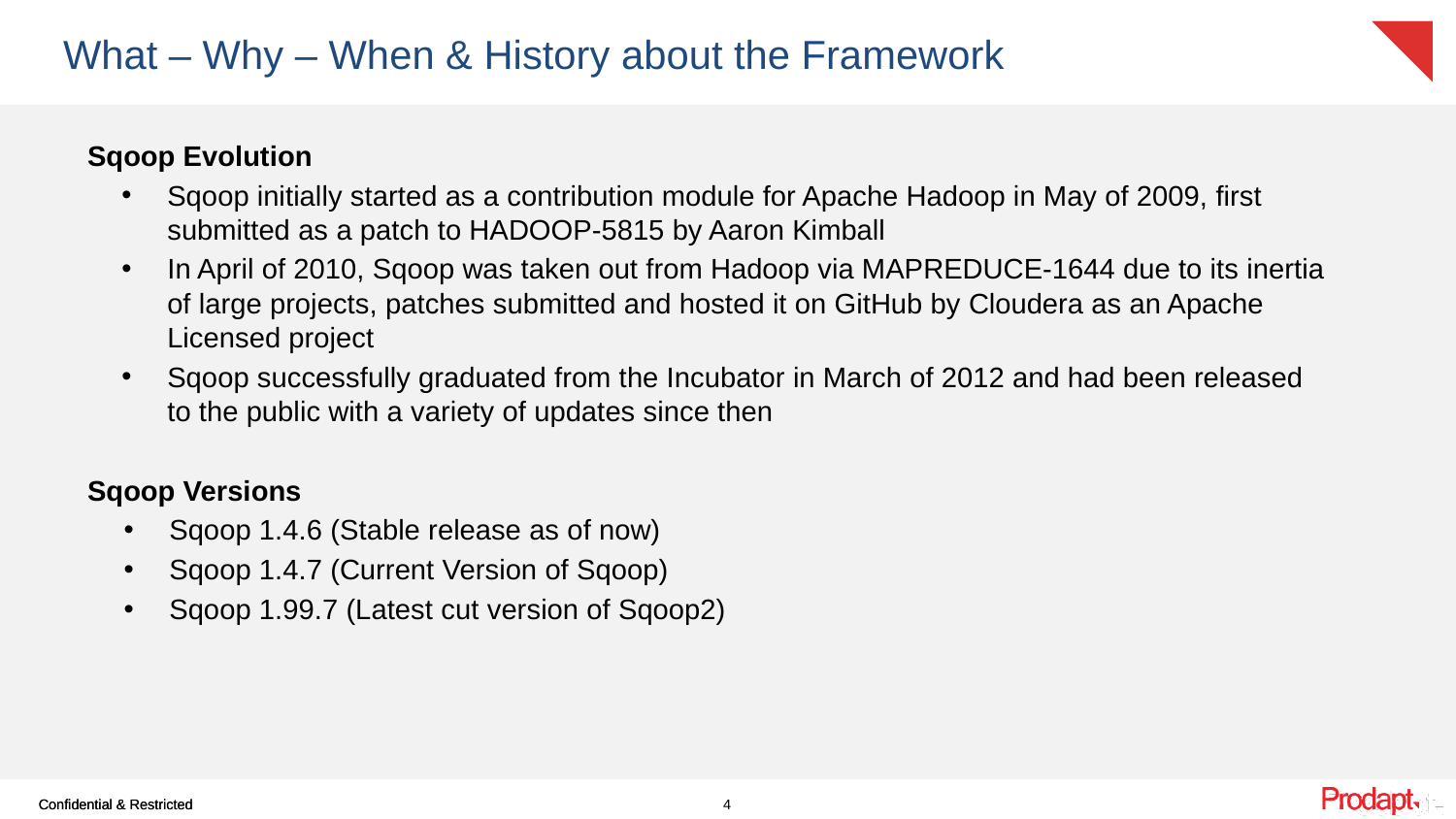

# What – Why – When & History about the Framework
Sqoop Evolution
Sqoop initially started as a contribution module for Apache Hadoop in May of 2009, first submitted as a patch to HADOOP-5815 by Aaron Kimball
In April of 2010, Sqoop was taken out from Hadoop via MAPREDUCE-1644 due to its inertia of large projects, patches submitted and hosted it on GitHub by Cloudera as an Apache Licensed project
Sqoop successfully graduated from the Incubator in March of 2012 and had been released to the public with a variety of updates since then

Sqoop Versions
Sqoop 1.4.6 (Stable release as of now)
Sqoop 1.4.7 (Current Version of Sqoop)
Sqoop 1.99.7 (Latest cut version of Sqoop2)
4